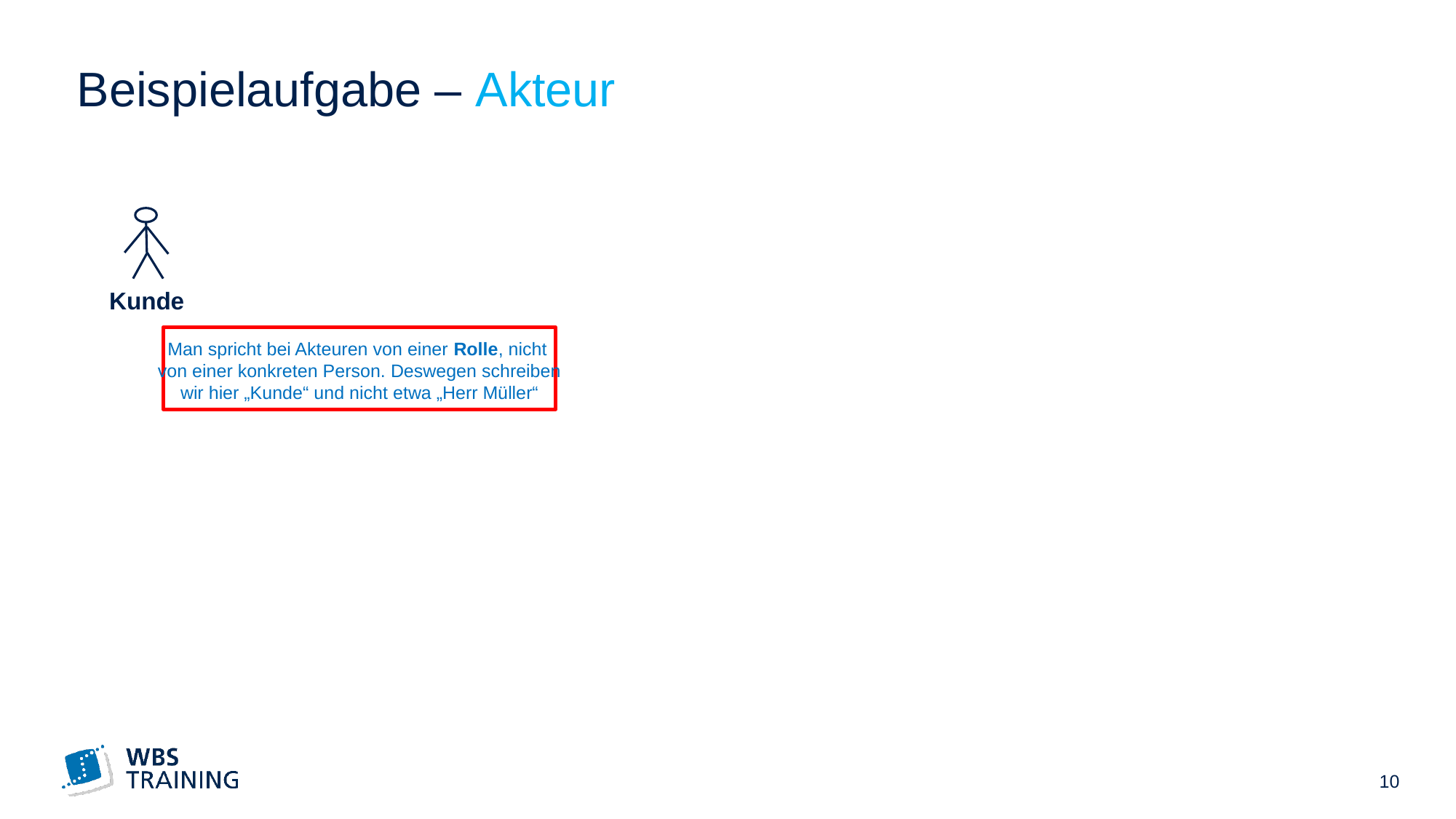

# Beispielaufgabe – Akteur

Kunde

Man spricht bei Akteuren von einer Rolle, nicht
von einer konkreten Person. Deswegen schreiben
wir hier „Kunde“ und nicht etwa „Herr Müller“
    10